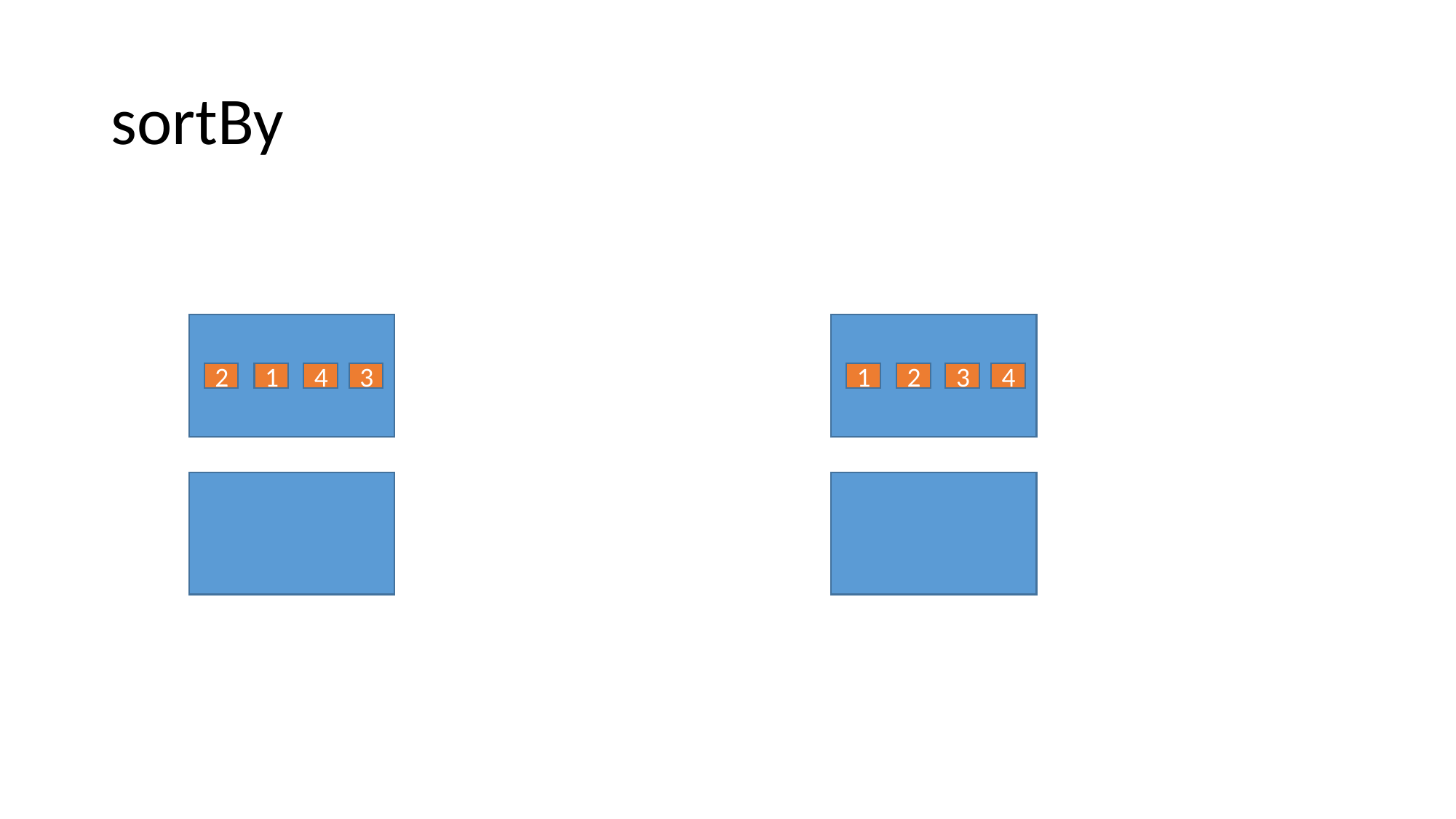

# sortBy

4
3
3
4
2
1
1
2